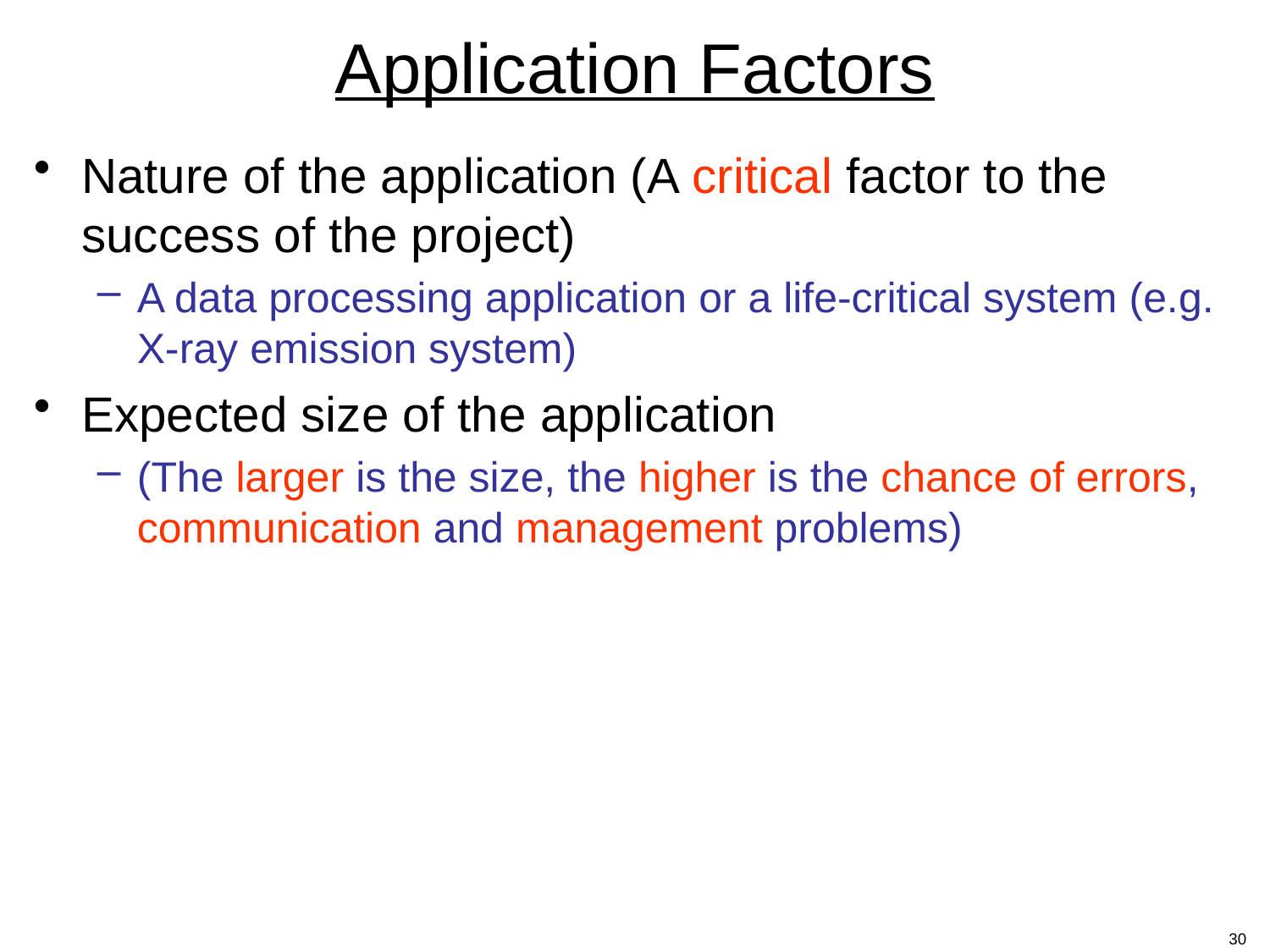

# Application Factors
Nature of the application (A critical factor to the success of the project)
A data processing application or a life-critical system (e.g. X-ray emission system)
Expected size of the application
(The larger is the size, the higher is the chance of errors, communication and management problems)
30